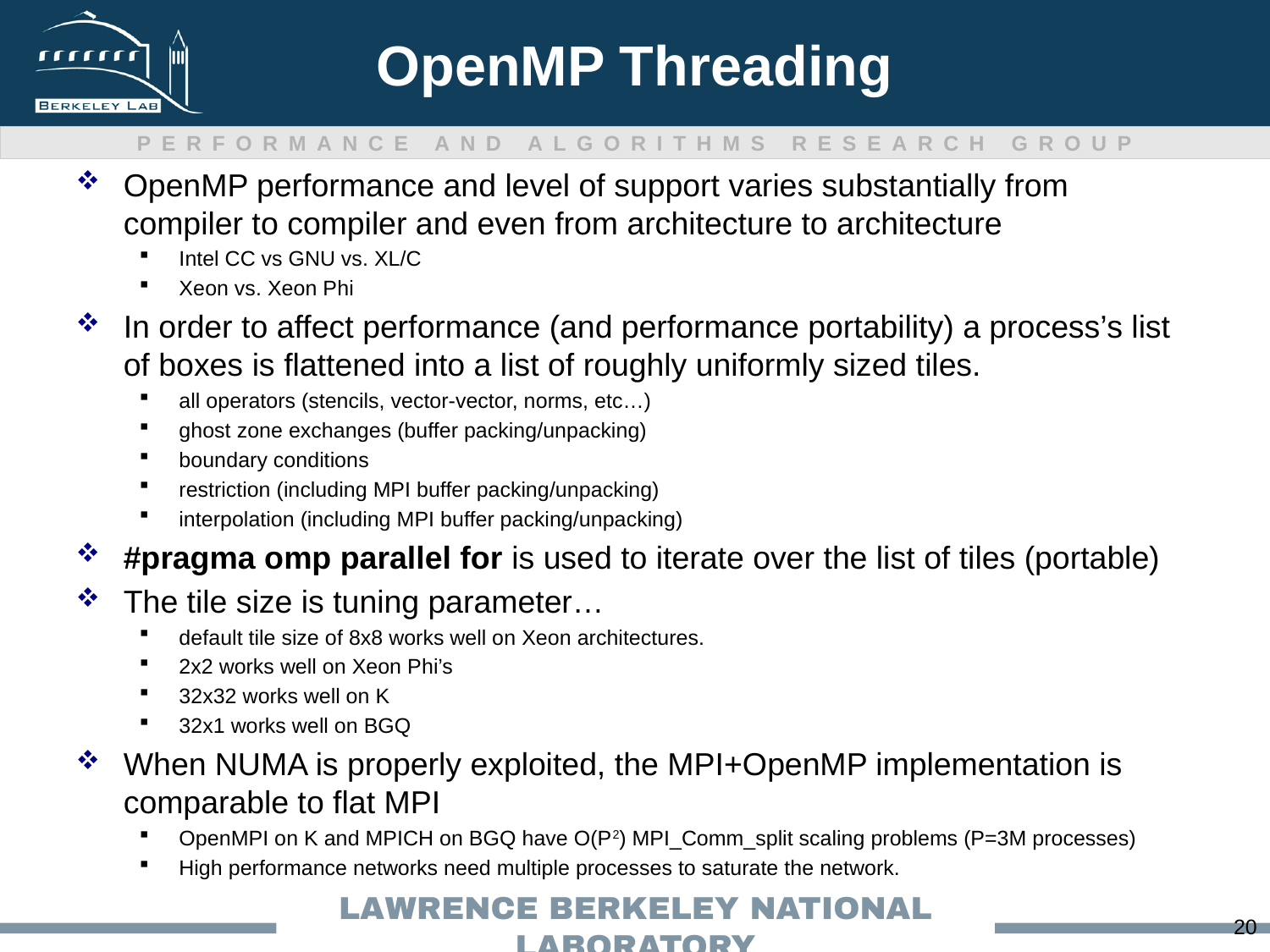

# OpenMP Threading
OpenMP performance and level of support varies substantially from compiler to compiler and even from architecture to architecture
Intel CC vs GNU vs. XL/C
Xeon vs. Xeon Phi
In order to affect performance (and performance portability) a process’s list of boxes is flattened into a list of roughly uniformly sized tiles.
all operators (stencils, vector-vector, norms, etc…)
ghost zone exchanges (buffer packing/unpacking)
boundary conditions
restriction (including MPI buffer packing/unpacking)
interpolation (including MPI buffer packing/unpacking)
#pragma omp parallel for is used to iterate over the list of tiles (portable)
The tile size is tuning parameter…
default tile size of 8x8 works well on Xeon architectures.
2x2 works well on Xeon Phi’s
32x32 works well on K
32x1 works well on BGQ
When NUMA is properly exploited, the MPI+OpenMP implementation is comparable to flat MPI
OpenMPI on K and MPICH on BGQ have O(P2) MPI_Comm_split scaling problems (P=3M processes)
High performance networks need multiple processes to saturate the network.

20